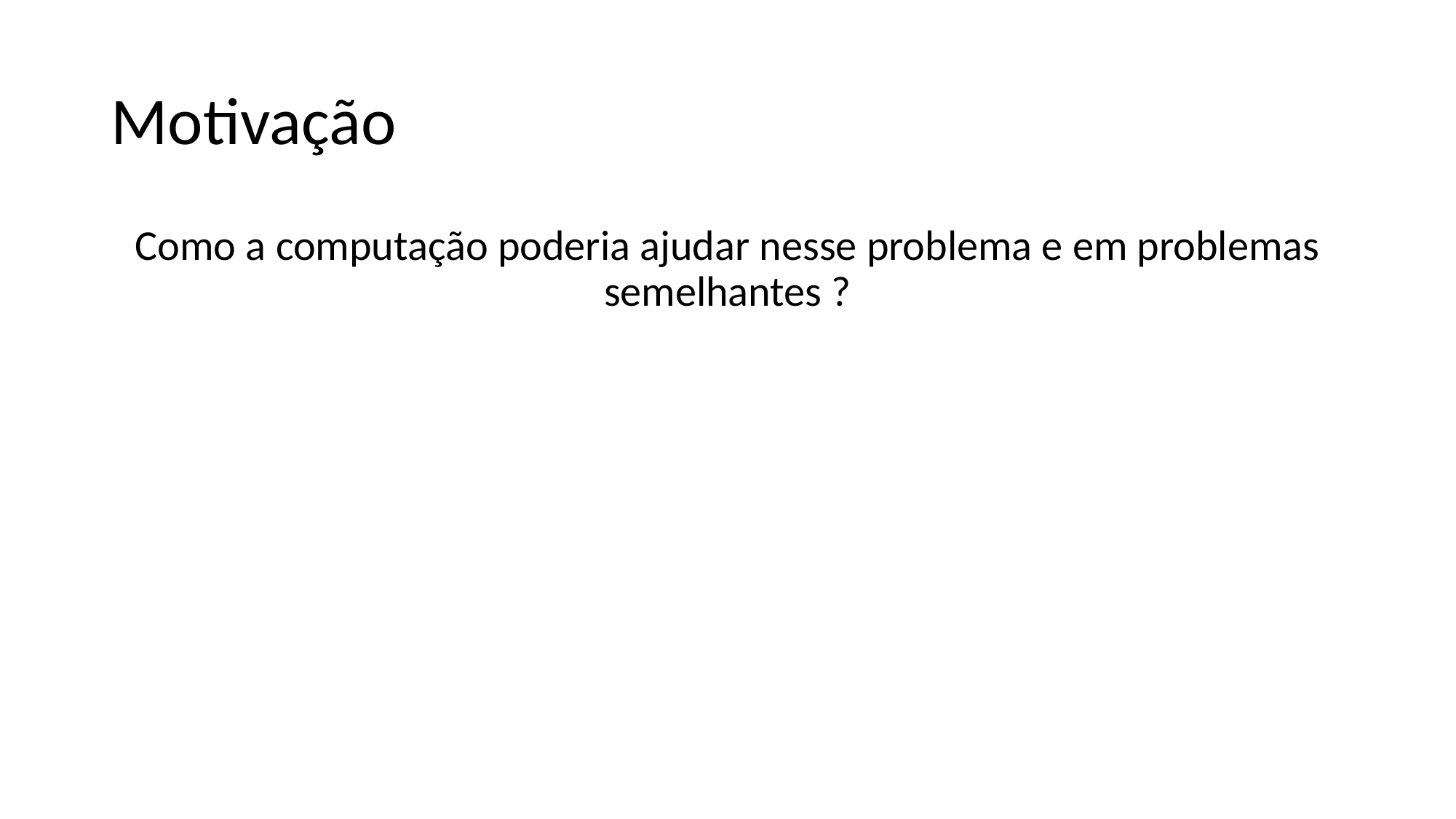

# Motivação
Como a computação poderia ajudar nesse problema e em problemas semelhantes ?